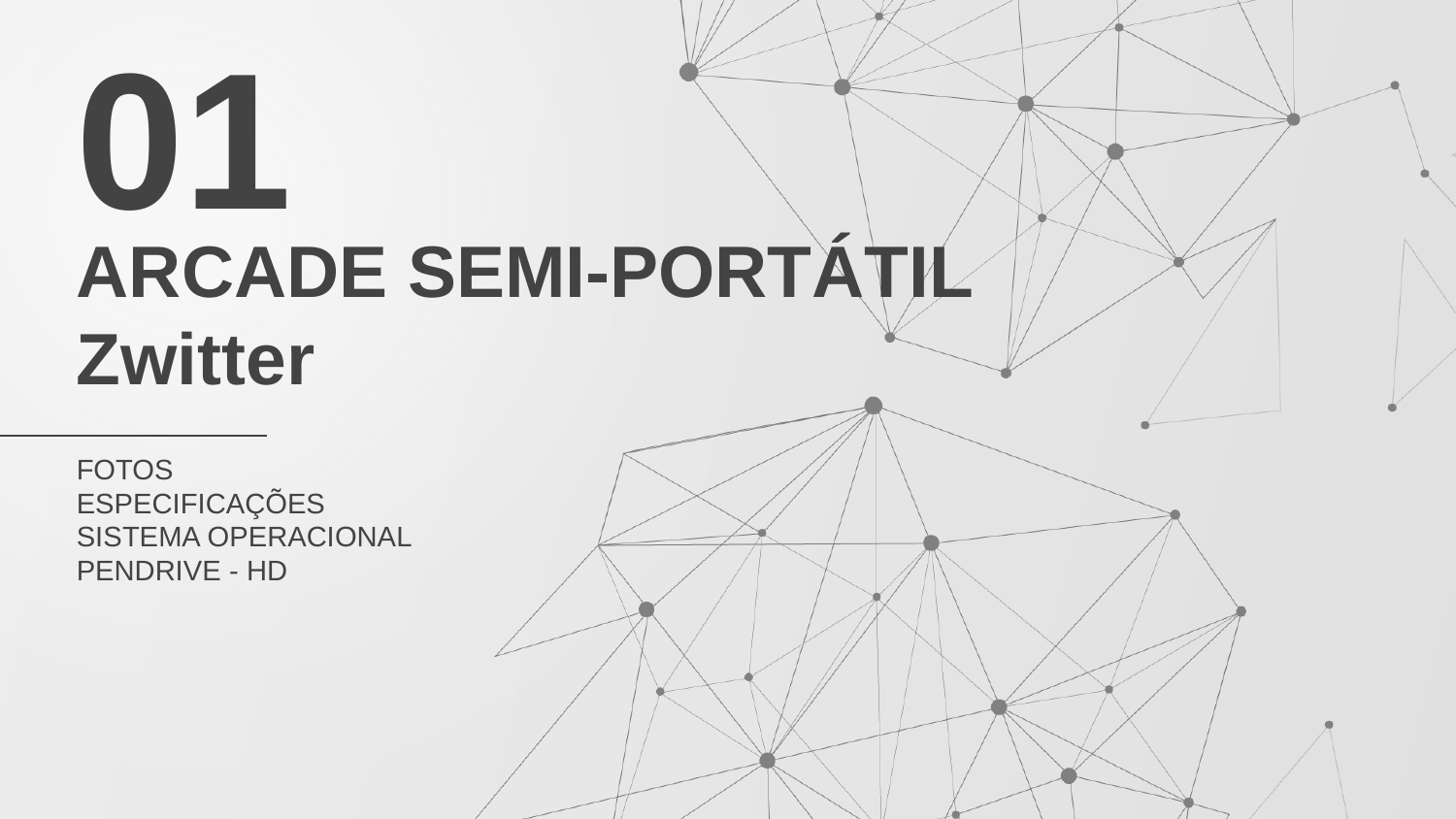

01
# ARCADE SEMI-PORTÁTIL Zwitter
FOTOS
ESPECIFICAÇÕES
SISTEMA OPERACIONAL
PENDRIVE - HD